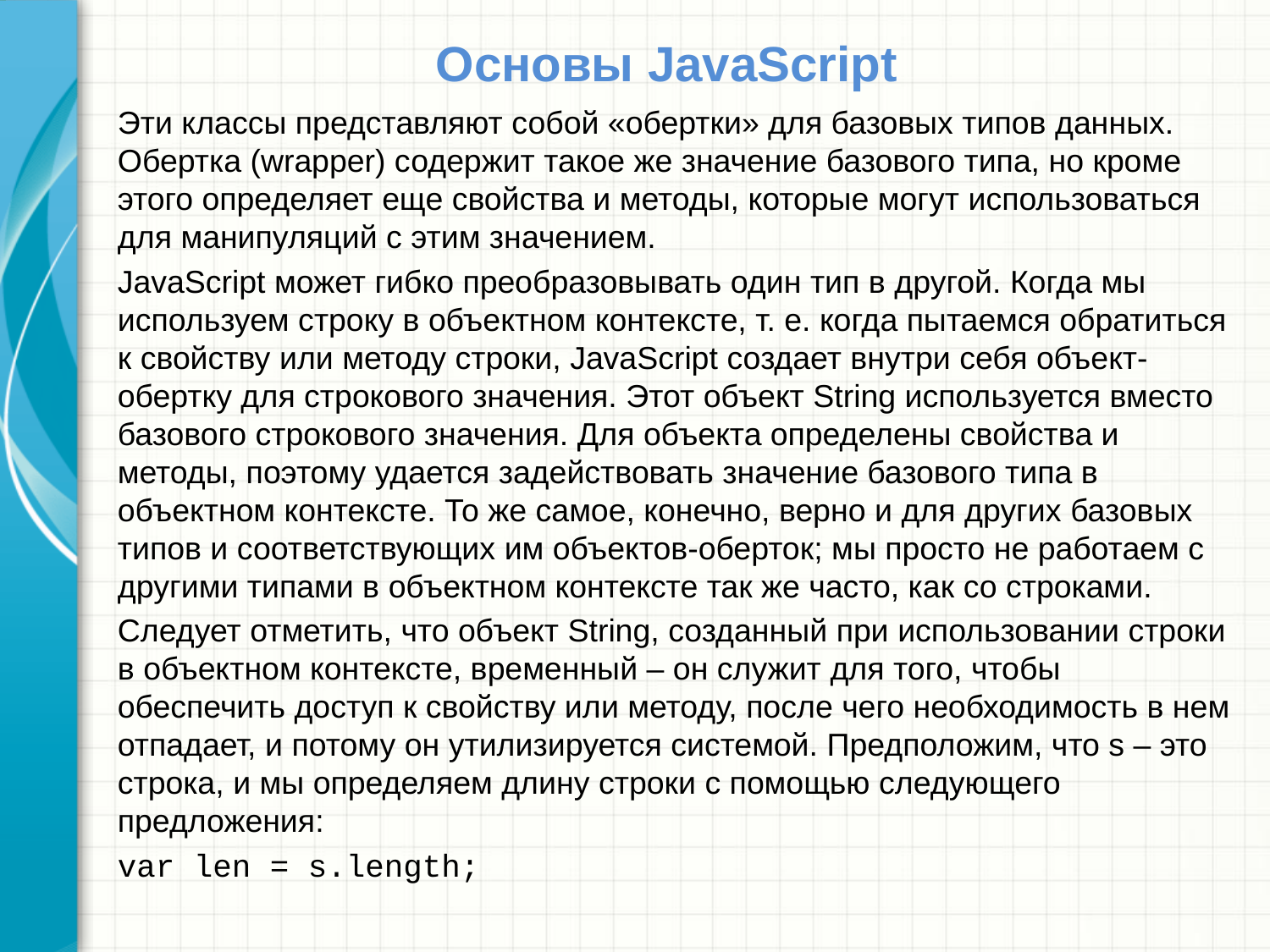

# Основы JavaScript
Эти классы представляют собой «обертки» для базовых типов данных. Обертка (wrapper) содержит такое же значение базового типа, но кроме этого определяет еще свойства и методы, которые могут использоваться для манипуляций с этим значением.
JavaScript может гибко преобразовывать один тип в другой. Когда мы используем строку в объектном контексте, т. е. когда пытаемся обратиться к свойству или методу строки, JavaScript создает внутри себя объект-обертку для строкового значения. Этот объект String используется вместо базового строкового значения. Для объекта определены свойства и методы, поэтому удается задействовать значение базового типа в объектном контексте. То же самое, конечно, верно и для других базовых типов и соответствующих им объектов-оберток; мы просто не работаем с другими типами в объектном контексте так же часто, как со строками.
Следует отметить, что объект String, созданный при использовании строки в объектном контексте, временный – он служит для того, чтобы обеспечить доступ к свойству или методу, после чего необходимость в нем отпадает, и потому он утилизируется системой. Предположим, что s – это строка, и мы определяем длину строки с помощью следующего предложения:
var len = s.length;